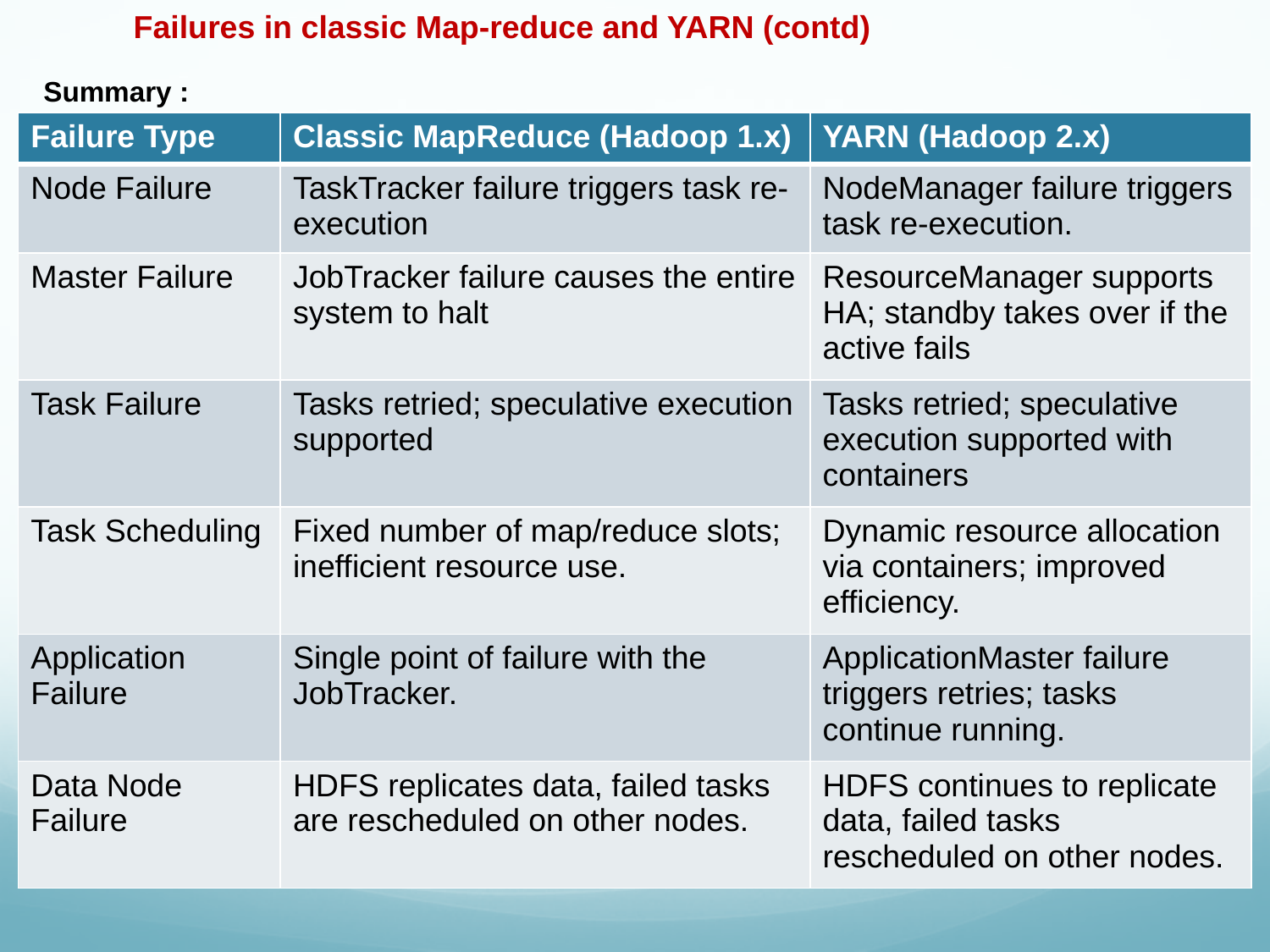

Failures in classic Map-reduce and YARN (contd)
Summary :
| Failure Type | Classic MapReduce (Hadoop 1.x) | YARN (Hadoop 2.x) |
| --- | --- | --- |
| Node Failure | TaskTracker failure triggers task re-execution | NodeManager failure triggers task re-execution. |
| Master Failure | JobTracker failure causes the entire system to halt | ResourceManager supports HA; standby takes over if the active fails |
| Task Failure | Tasks retried; speculative execution supported | Tasks retried; speculative execution supported with containers |
| Task Scheduling | Fixed number of map/reduce slots; inefficient resource use. | Dynamic resource allocation via containers; improved efficiency. |
| Application Failure | Single point of failure with the JobTracker. | ApplicationMaster failure triggers retries; tasks continue running. |
| Data Node Failure | HDFS replicates data, failed tasks are rescheduled on other nodes. | HDFS continues to replicate data, failed tasks rescheduled on other nodes. |